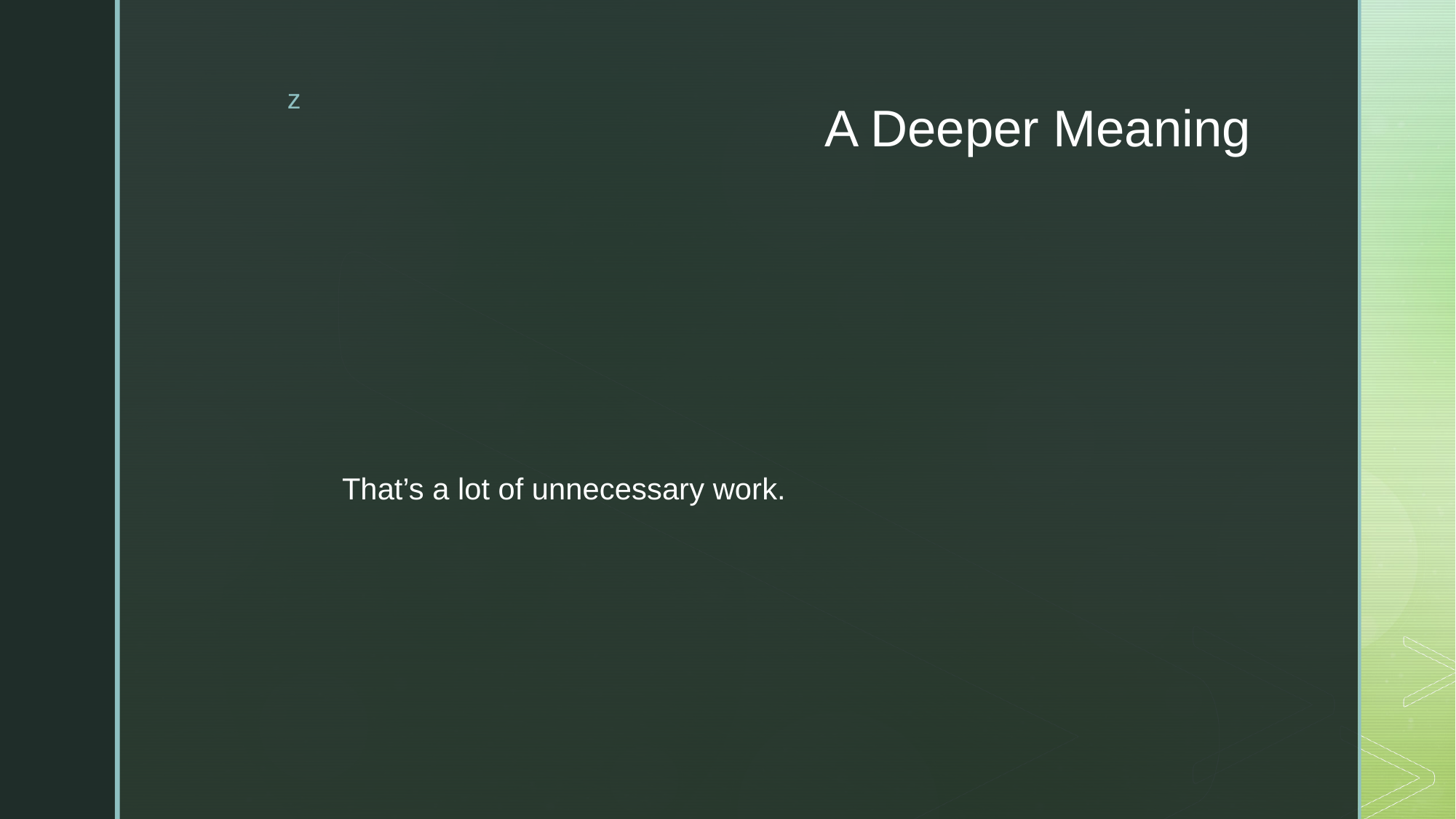

# A Deeper Meaning
That’s a lot of unnecessary work.